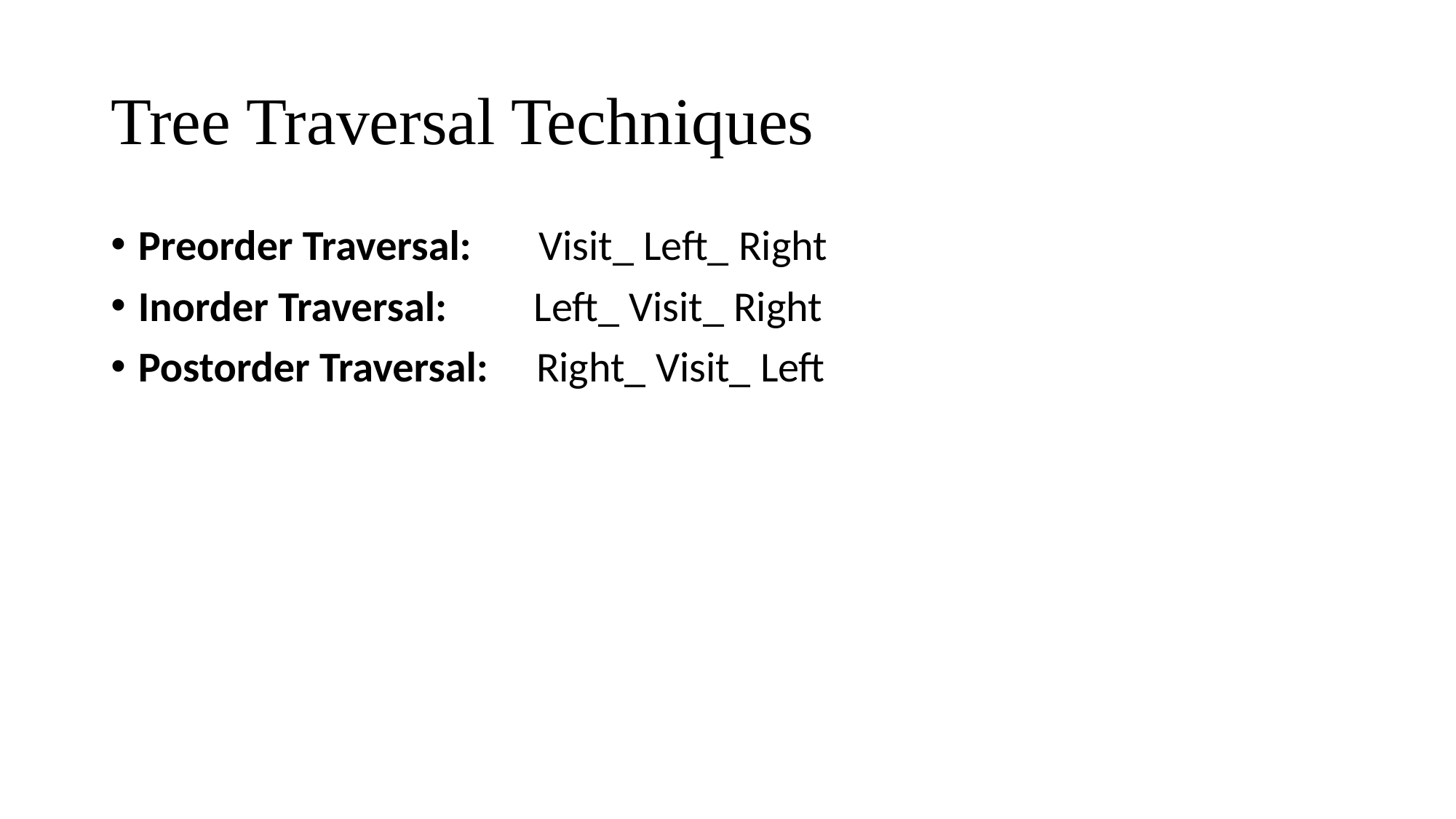

# Tree Traversal Techniques
Preorder Traversal:       Visit_ Left_ Right
Inorder Traversal:         Left_ Visit_ Right
Postorder Traversal:     Right_ Visit_ Left